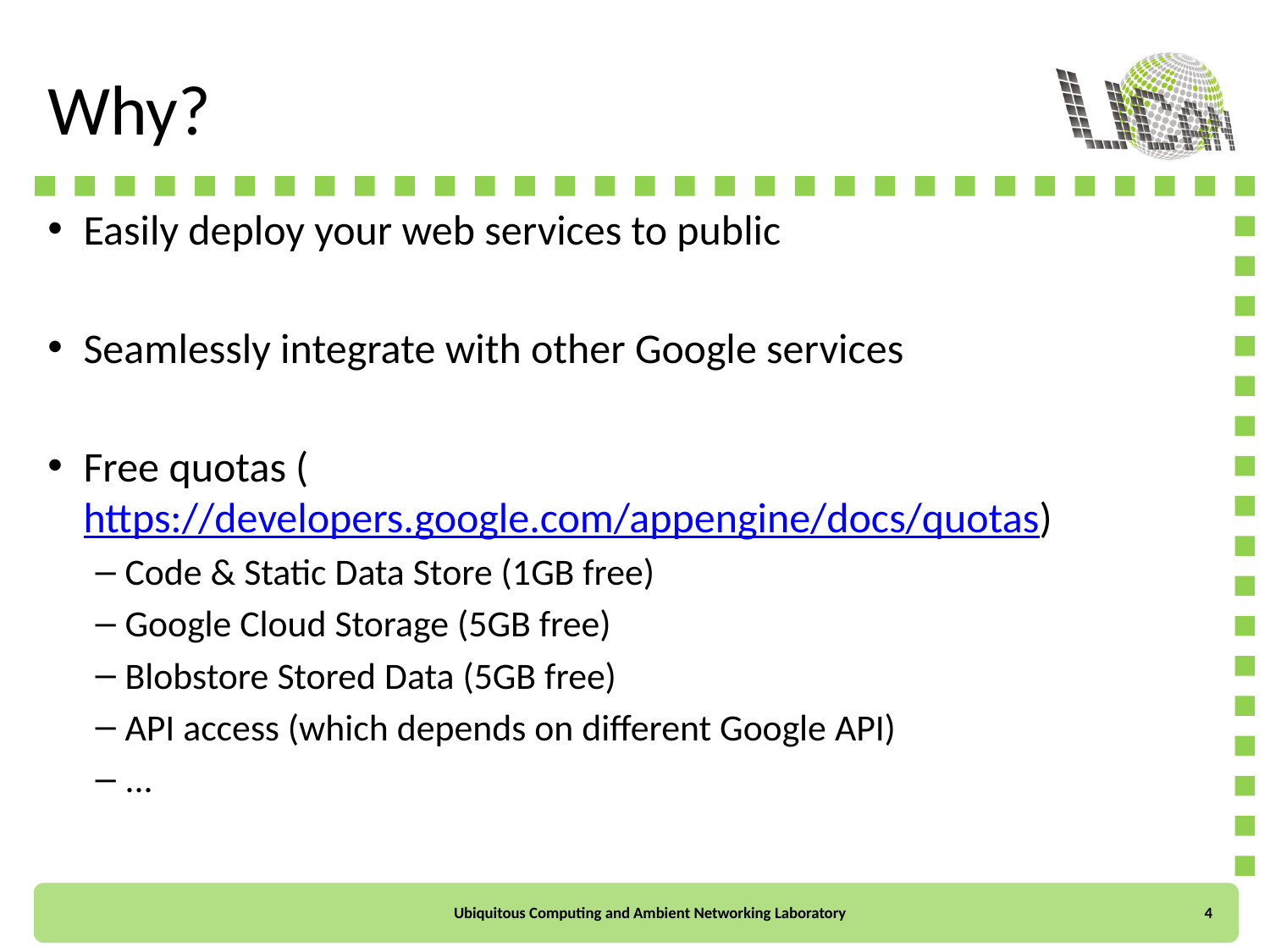

# Why?
Easily deploy your web services to public

Seamlessly integrate with other Google services

Free quotas (https://developers.google.com/appengine/docs/quotas)
Code & Static Data Store (1GB free)
Google Cloud Storage (5GB free)
Blobstore Stored Data (5GB free)
API access (which depends on different Google API)
...
4
Ubiquitous Computing and Ambient Networking Laboratory